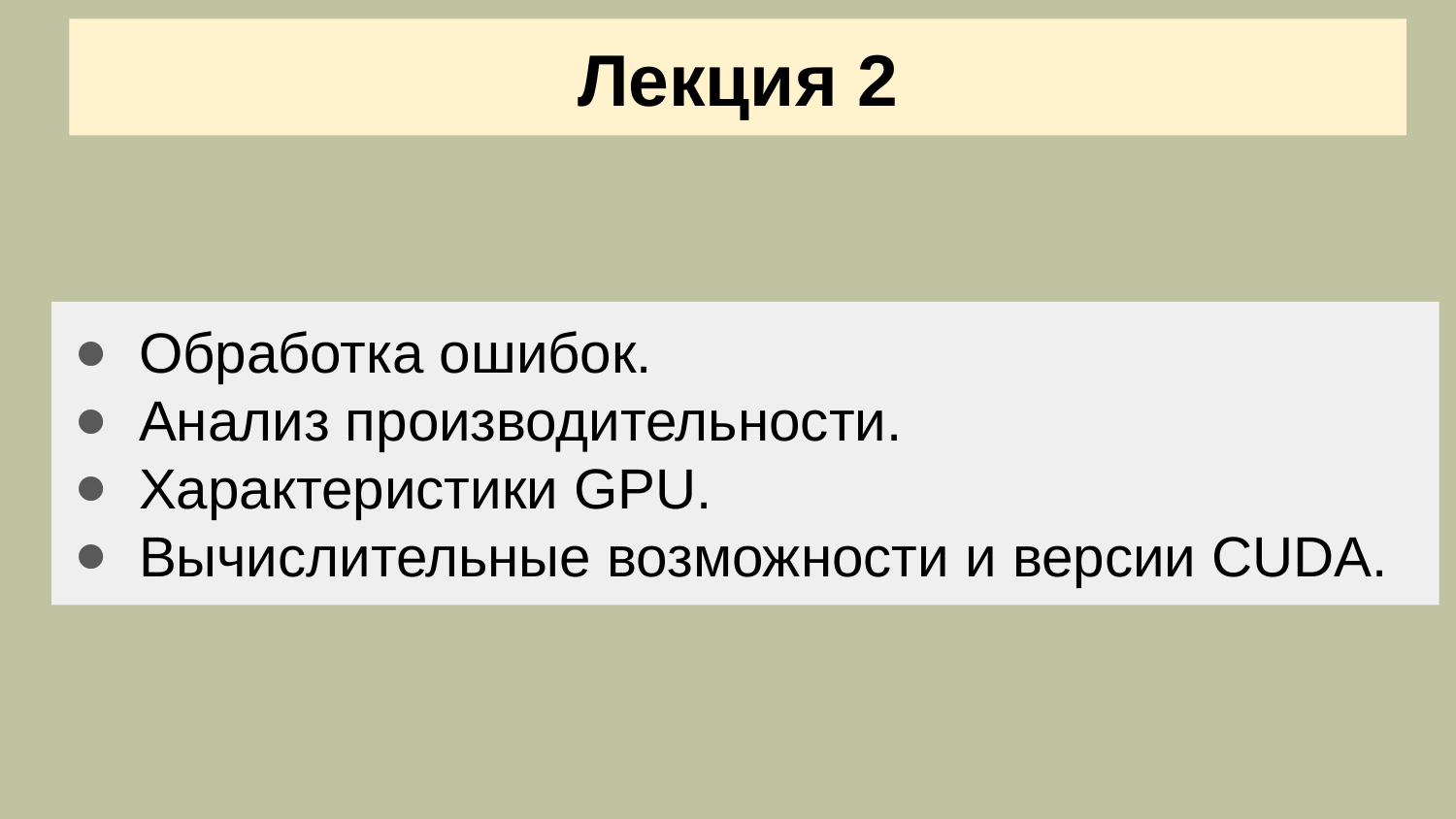

Лекция 2
Обработка ошибок.
Анализ производительности.
Характеристики GPU.
Вычислительные возможности и версии CUDA.